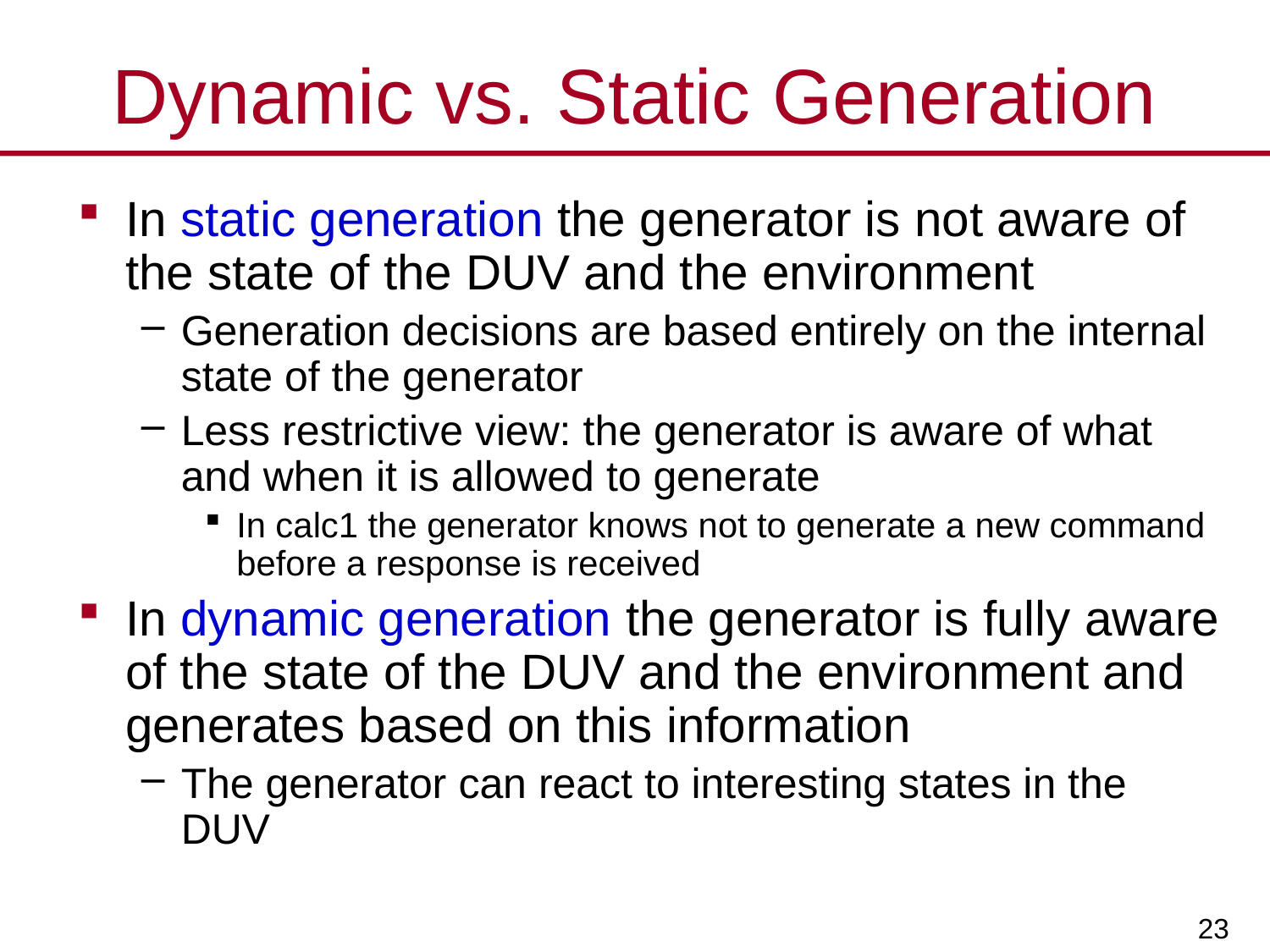

# Dynamic vs. Static Generation
In static generation the generator is not aware of the state of the DUV and the environment
Generation decisions are based entirely on the internal state of the generator
Less restrictive view: the generator is aware of what and when it is allowed to generate
In calc1 the generator knows not to generate a new command before a response is received
In dynamic generation the generator is fully aware of the state of the DUV and the environment and generates based on this information
The generator can react to interesting states in the DUV